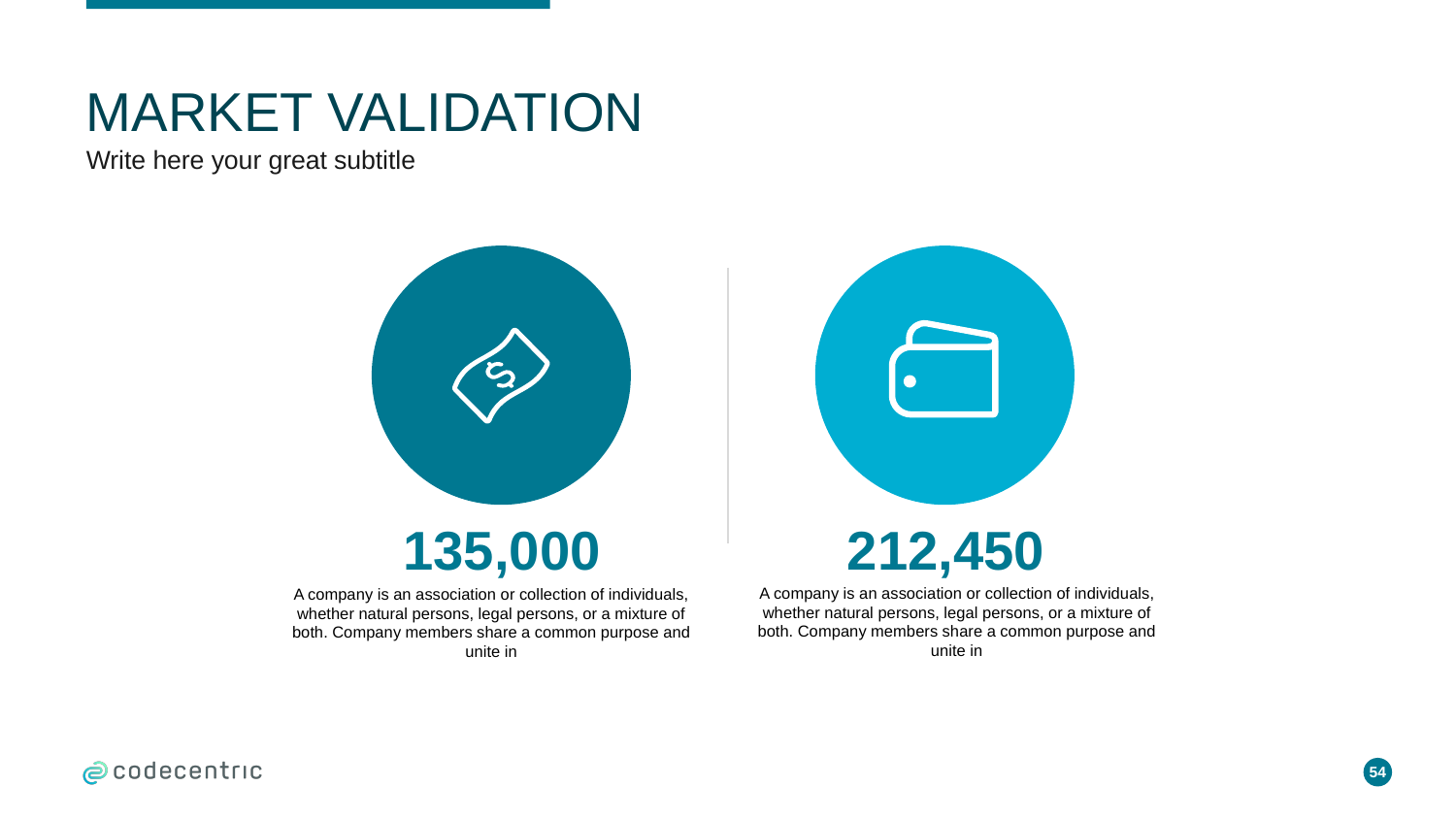

# MARKET VALIDATION
Write here your great subtitle

135,000
212,450
A company is an association or collection of individuals, whether natural persons, legal persons, or a mixture of both. Company members share a common purpose and unite in
A company is an association or collection of individuals, whether natural persons, legal persons, or a mixture of both. Company members share a common purpose and unite in
54